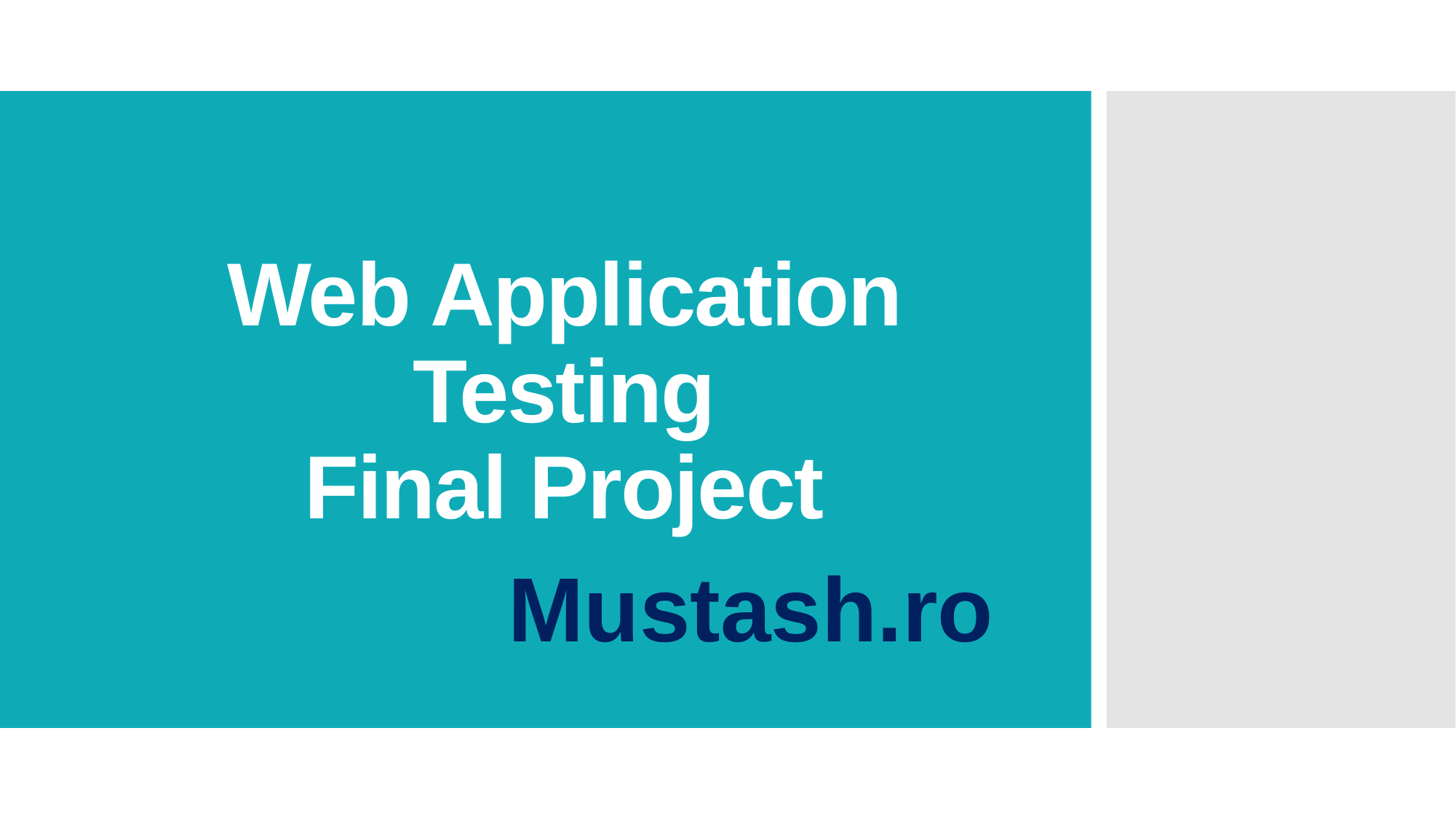

# Web Application Testing Final Project
Mustash.ro